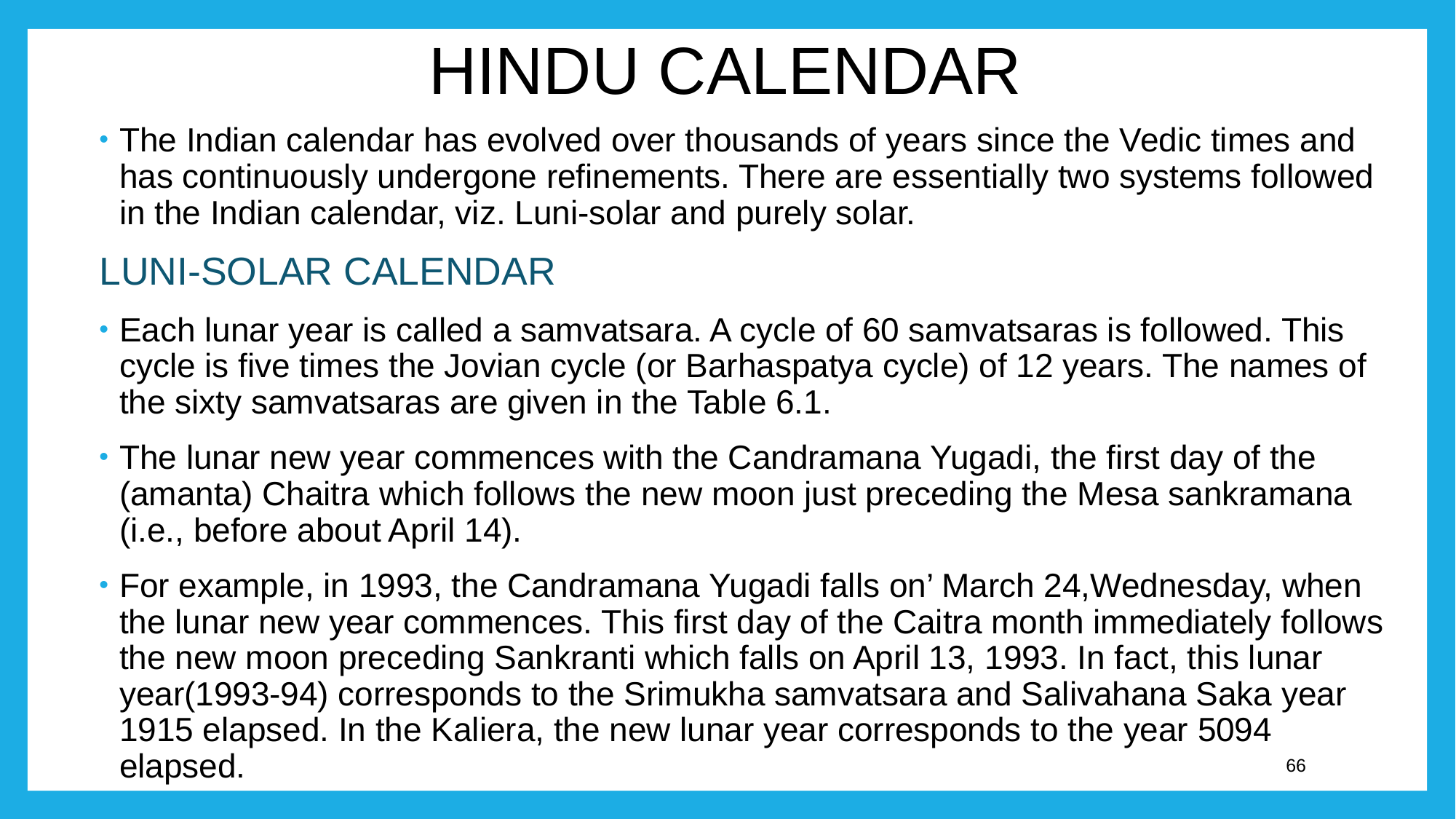

# HINDU CALENDAR
The Indian calendar has evolved over thousands of years since the Vedic times and has continuously undergone refinements. There are essentially two systems followed in the Indian calendar, viz. Luni-solar and purely solar.
	LUNI-SOLAR CALENDAR
Each lunar year is called a samvatsara. A cycle of 60 samvatsaras is followed. This cycle is five times the Jovian cycle (or Barhaspatya cycle) of 12 years. The names of the sixty samvatsaras are given in the Table 6.1.
The lunar new year commences with the Candramana Yugadi, the first day of the (amanta) Chaitra which follows the new moon just preceding the Mesa sankramana (i.e., before about April 14).
For example, in 1993, the Candramana Yugadi falls on’ March 24,Wednesday, when the lunar new year commences. This first day of the Caitra month immediately follows the new moon preceding Sankranti which falls on April 13, 1993. In fact, this lunar year(1993-94) corresponds to the Srimukha samvatsara and Salivahana Saka year 1915 elapsed. In the Kaliera, the new lunar year corresponds to the year 5094 elapsed.
66